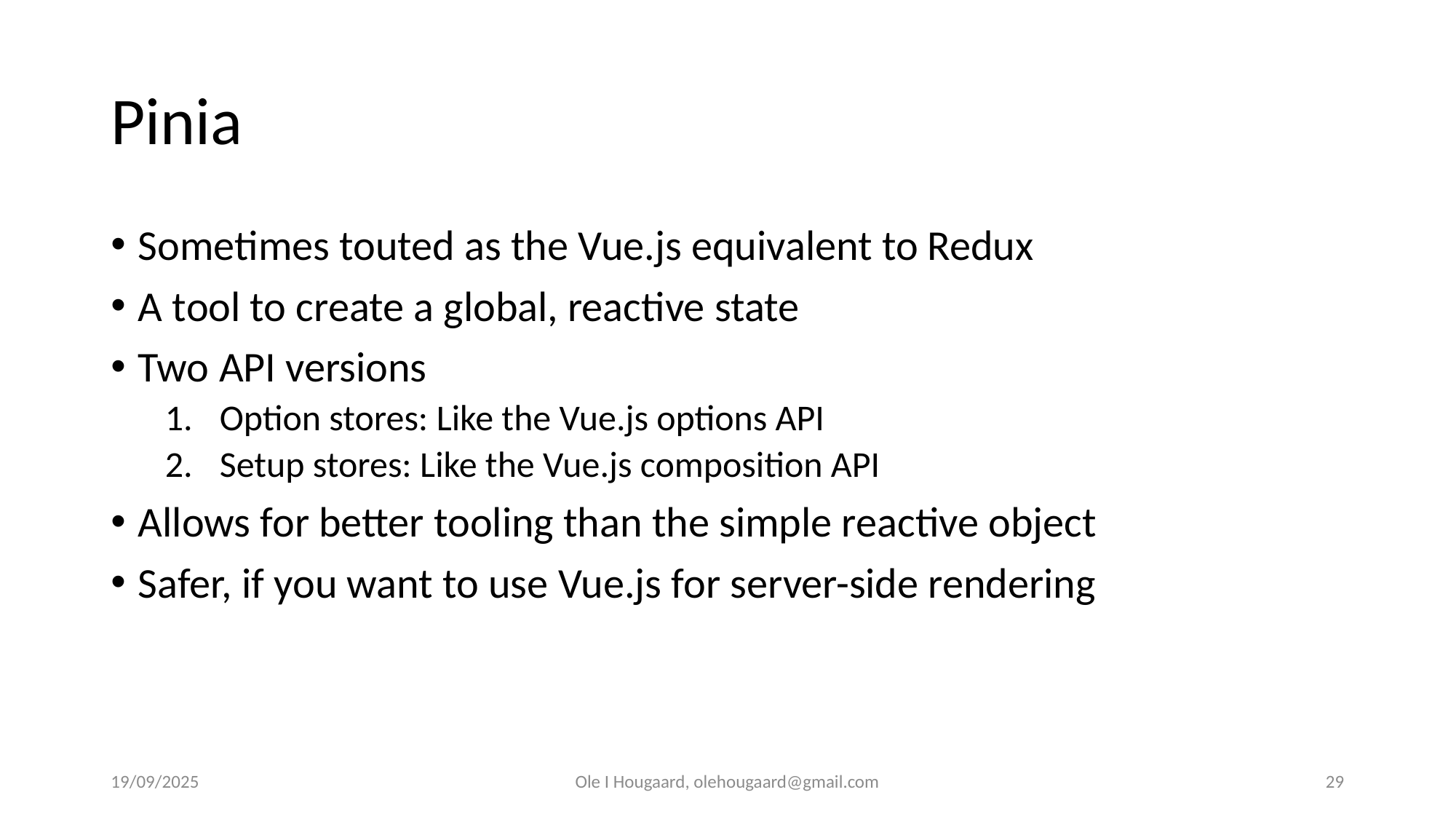

# Pinia
Sometimes touted as the Vue.js equivalent to Redux
A tool to create a global, reactive state
Two API versions
Option stores: Like the Vue.js options API
Setup stores: Like the Vue.js composition API
Allows for better tooling than the simple reactive object
Safer, if you want to use Vue.js for server-side rendering

19/09/2025
Ole I Hougaard, olehougaard@gmail.com
29